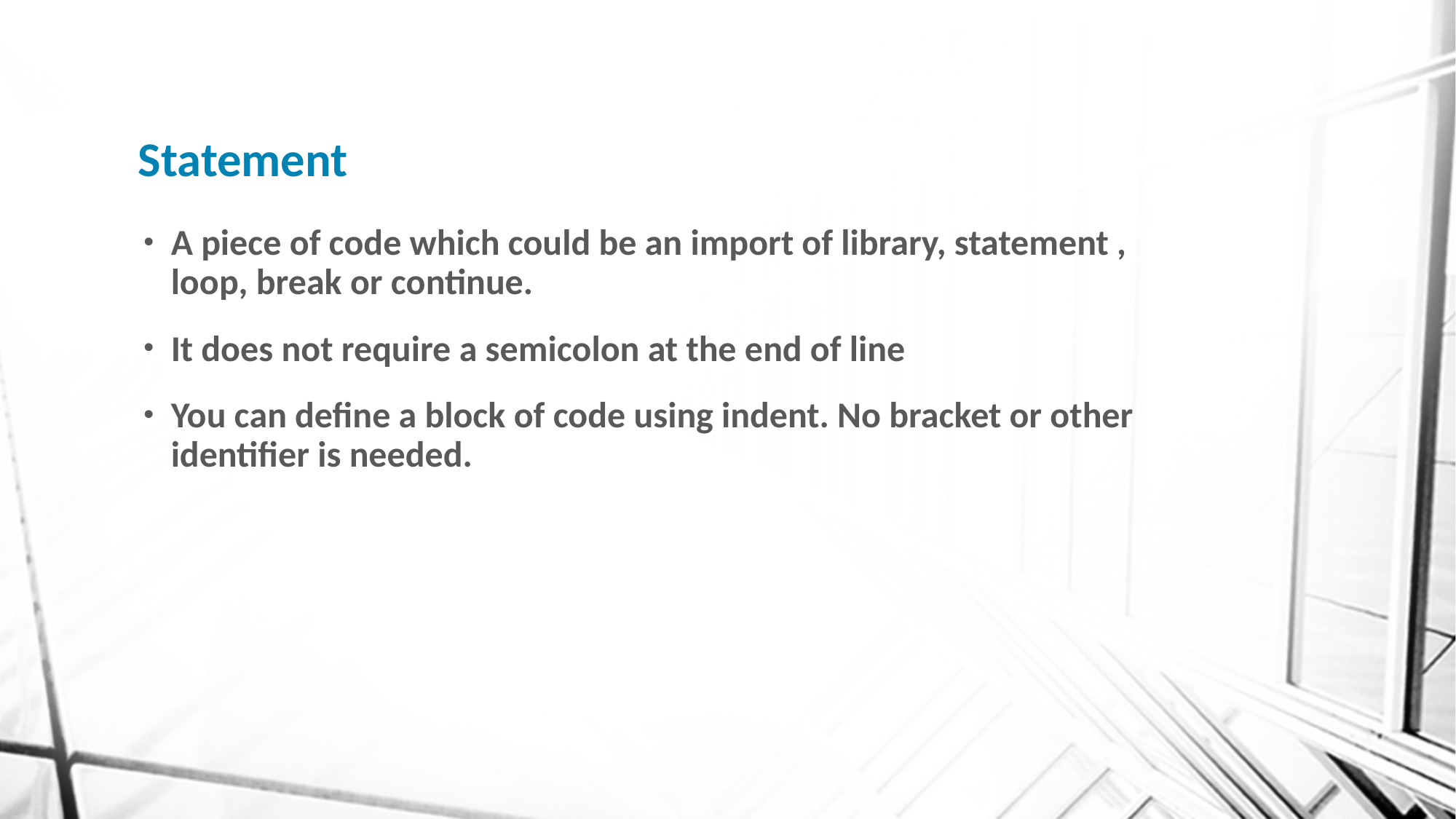

# Statement
A piece of code which could be an import of library, statement , loop, break or continue.
It does not require a semicolon at the end of line
You can define a block of code using indent. No bracket or other identifier is needed.